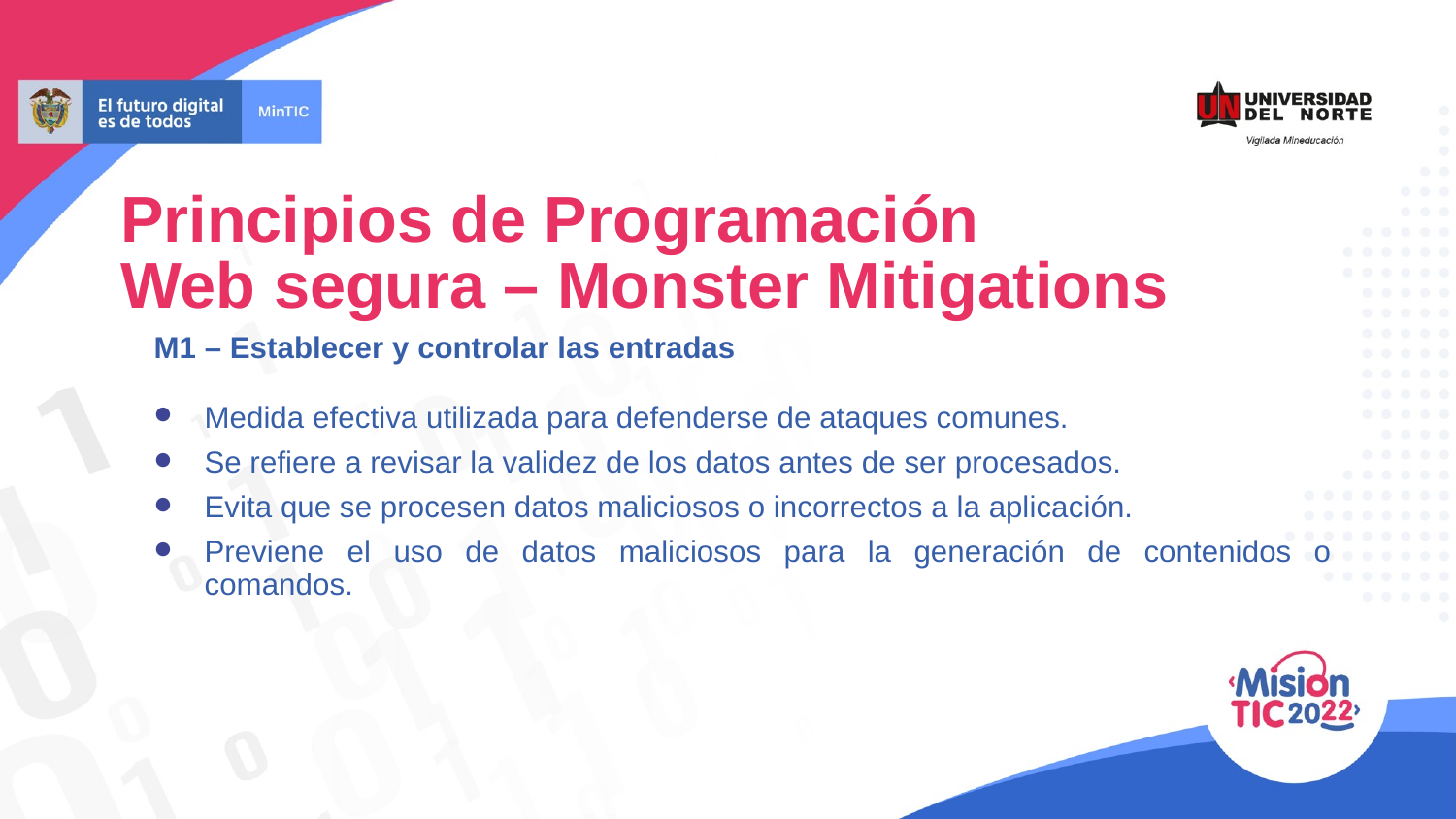

Principios de Programación
Web segura – Monster Mitigations
M1 – Establecer y controlar las entradas

Medida efectiva utilizada para defenderse de ataques comunes.
Se refiere a revisar la validez de los datos antes de ser procesados.
Evita que se procesen datos maliciosos o incorrectos a la aplicación.
Previene el uso de datos maliciosos para la generación de contenidos o comandos.